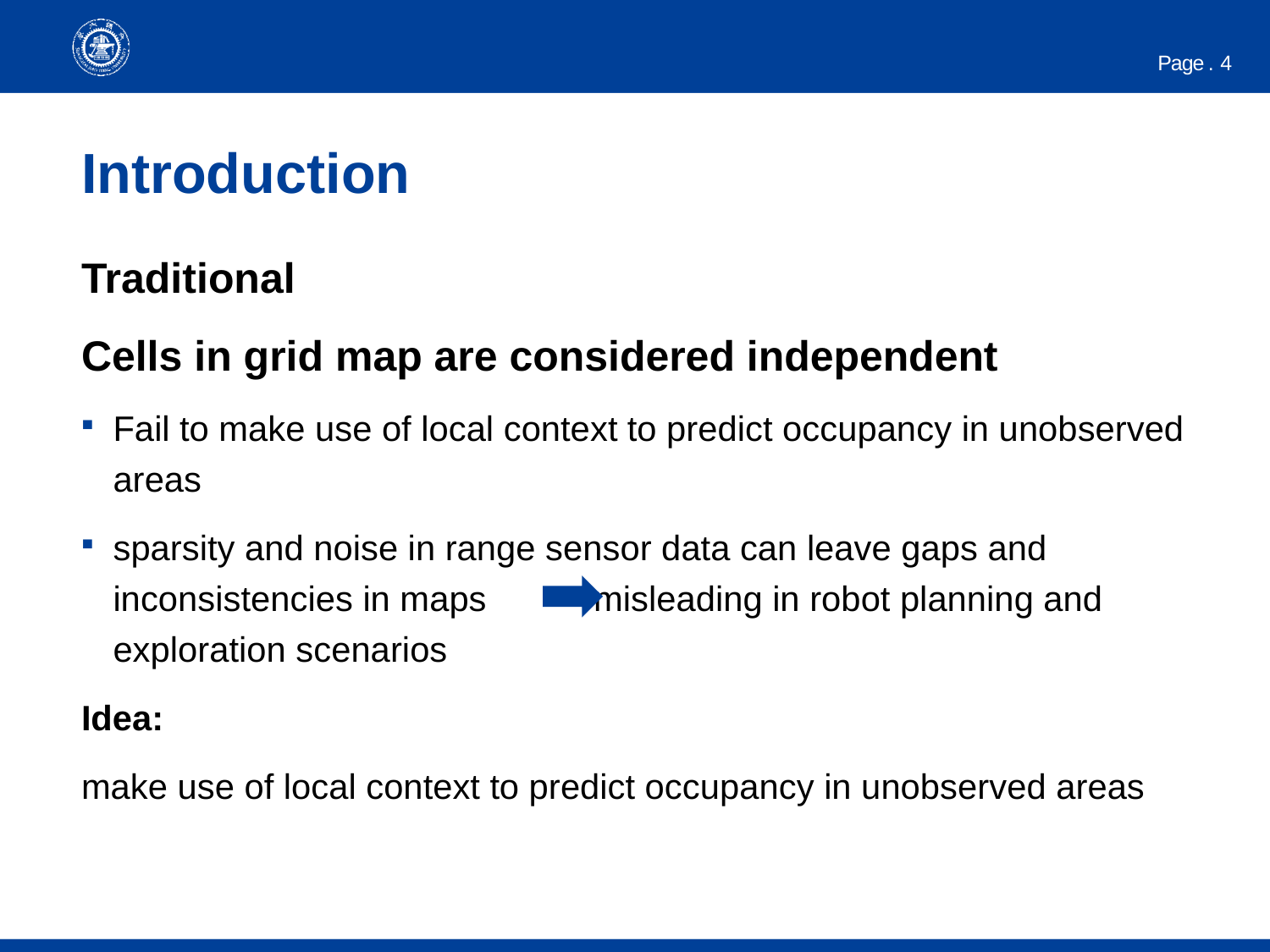

4
# Introduction
Traditional
Cells in grid map are considered independent
Fail to make use of local context to predict occupancy in unobserved areas
sparsity and noise in range sensor data can leave gaps and inconsistencies in maps           misleading in robot planning and exploration scenarios
Idea:
make use of local context to predict occupancy in unobserved areas